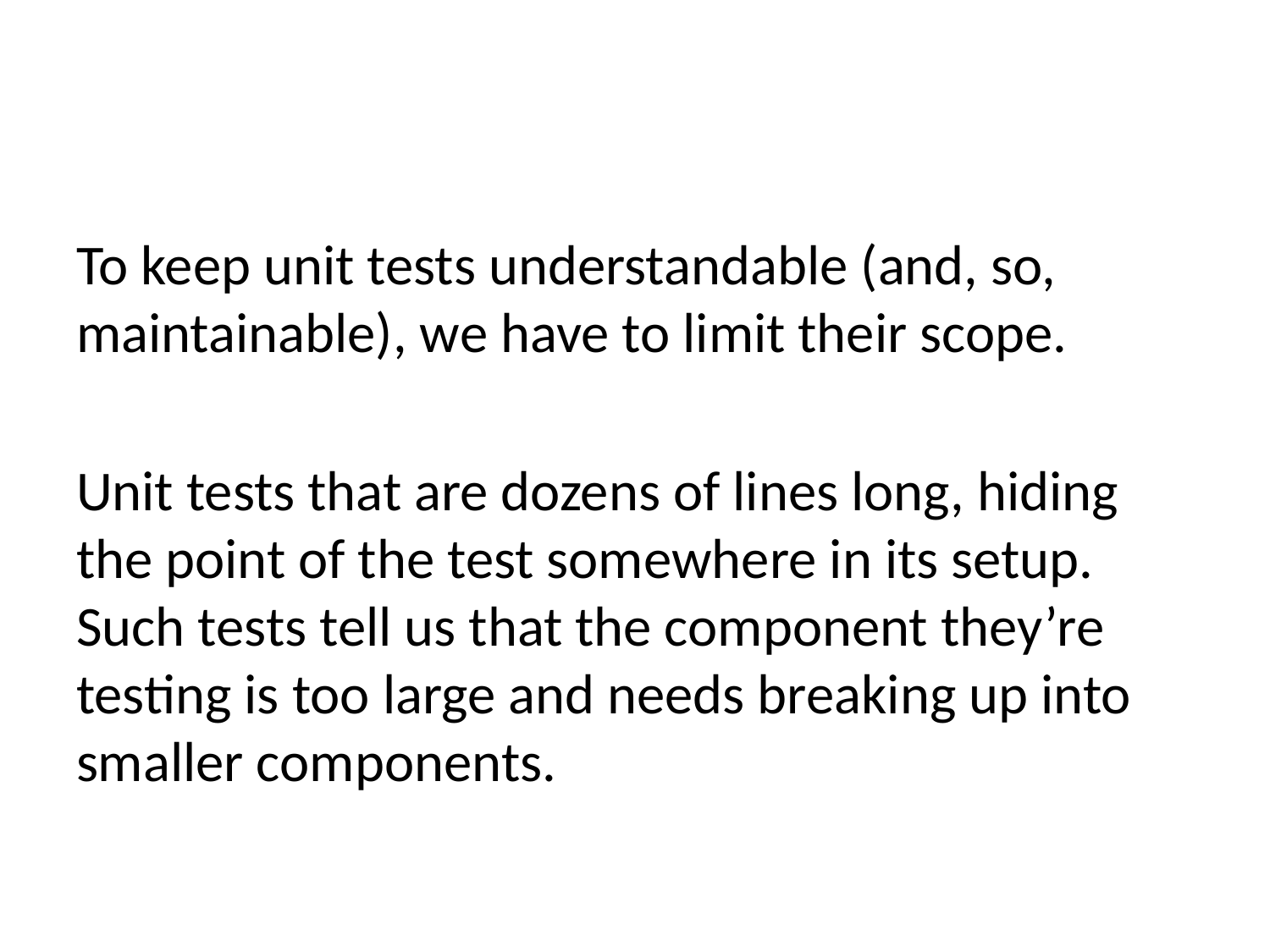

#
To keep unit tests understandable (and, so, maintainable), we have to limit their scope.

Unit tests that are dozens of lines long, hiding the point of the test somewhere in its setup. Such tests tell us that the component they’re testing is too large and needs breaking up into smaller components.